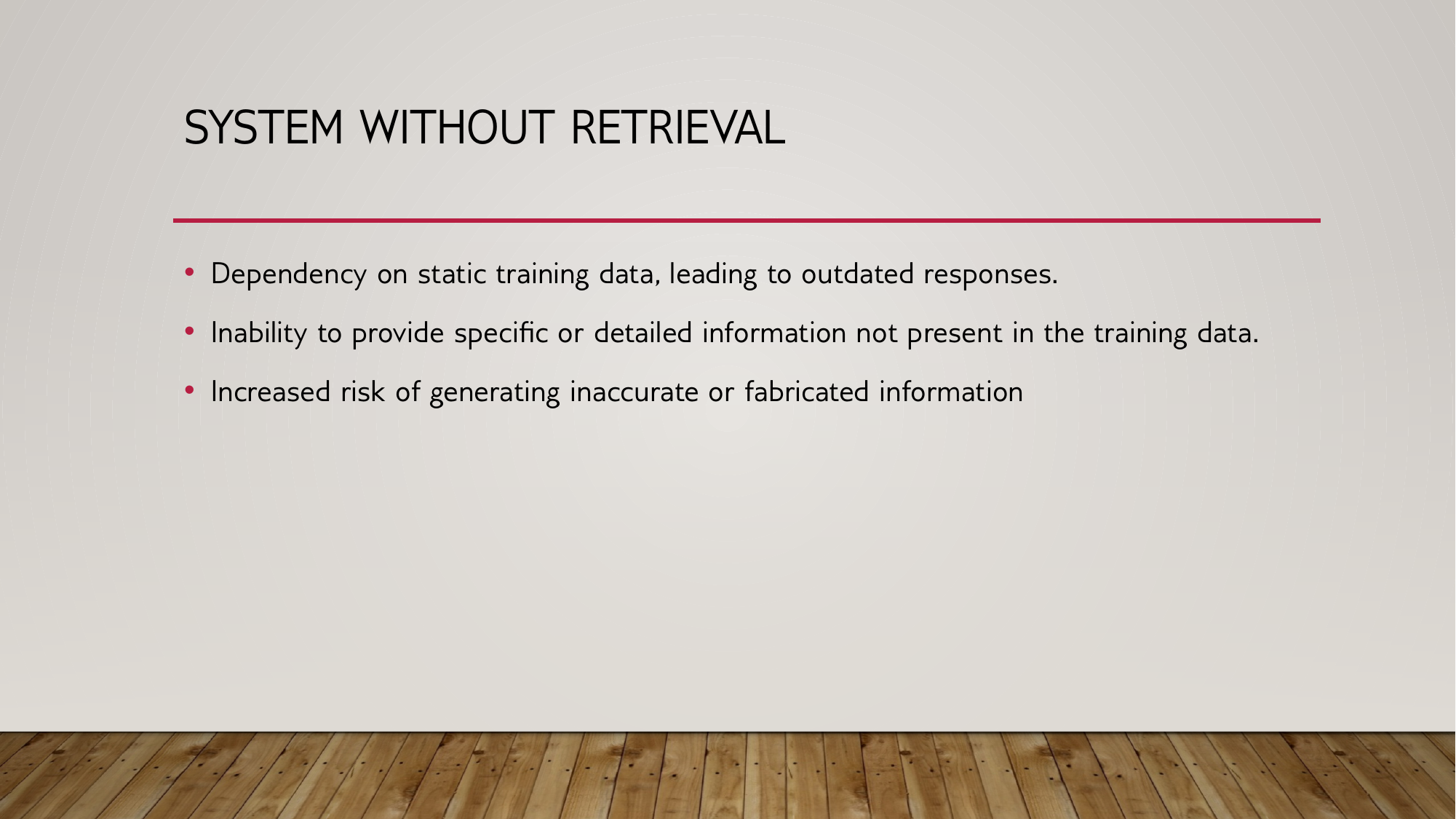

# System Without Retrieval
Dependency on static training data, leading to outdated responses.
Inability to provide specific or detailed information not present in the training data.
Increased risk of generating inaccurate or fabricated information